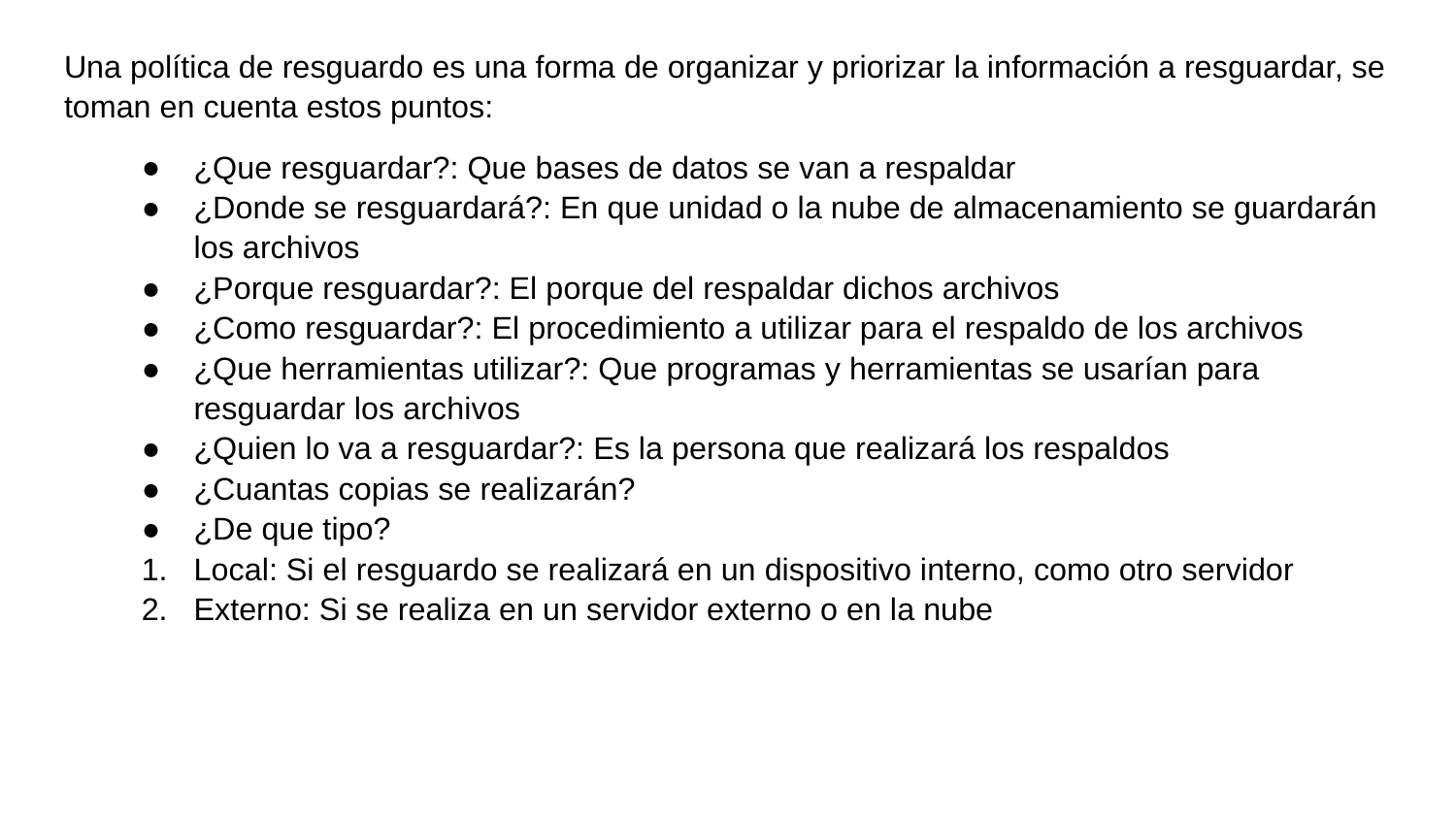

Una política de resguardo es una forma de organizar y priorizar la información a resguardar, se toman en cuenta estos puntos:
¿Que resguardar?: Que bases de datos se van a respaldar
¿Donde se resguardará?: En que unidad o la nube de almacenamiento se guardarán los archivos
¿Porque resguardar?: El porque del respaldar dichos archivos
¿Como resguardar?: El procedimiento a utilizar para el respaldo de los archivos
¿Que herramientas utilizar?: Que programas y herramientas se usarían para resguardar los archivos
¿Quien lo va a resguardar?: Es la persona que realizará los respaldos
¿Cuantas copias se realizarán?
¿De que tipo?
Local: Si el resguardo se realizará en un dispositivo interno, como otro servidor
Externo: Si se realiza en un servidor externo o en la nube
#